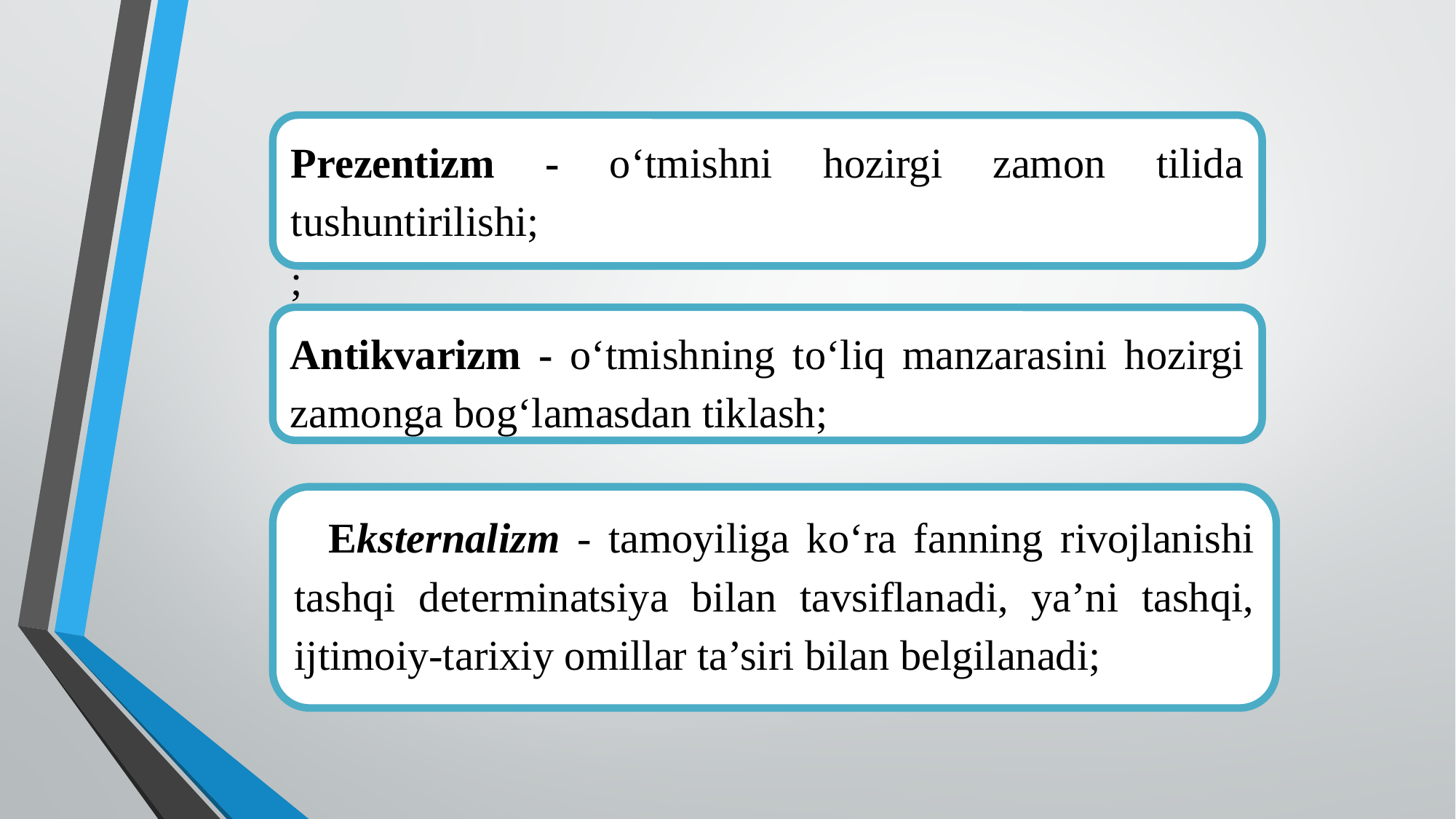

Prezentizm - o‘tmishni hozirgi zamon tilida tushuntirilishi;
;
Antikvarizm - o‘tmishning to‘liq manzarasini hozirgi zamonga bog‘lamasdan tiklash;
  Eksternalizm - tamoyiliga ko‘ra fanning rivojlanishi tashqi determinatsiya bilan tavsiflanadi, ya’ni tashqi, ijtimoiy-tarixiy omillar ta’siri bilan belgilanadi;